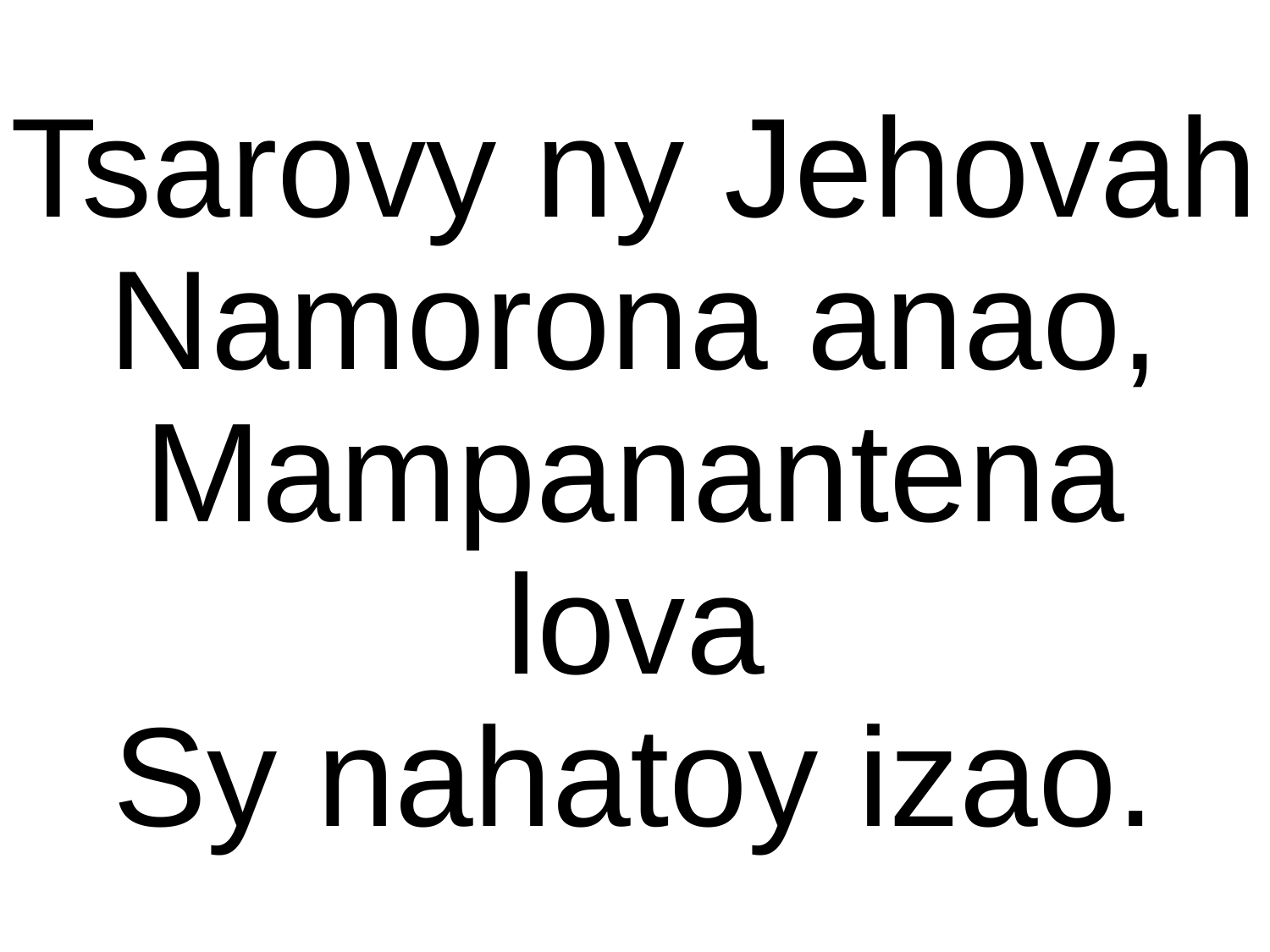

Tsarovy ny Jehovah
Namorona anao,
Mampanantena lova
Sy nahatoy izao.